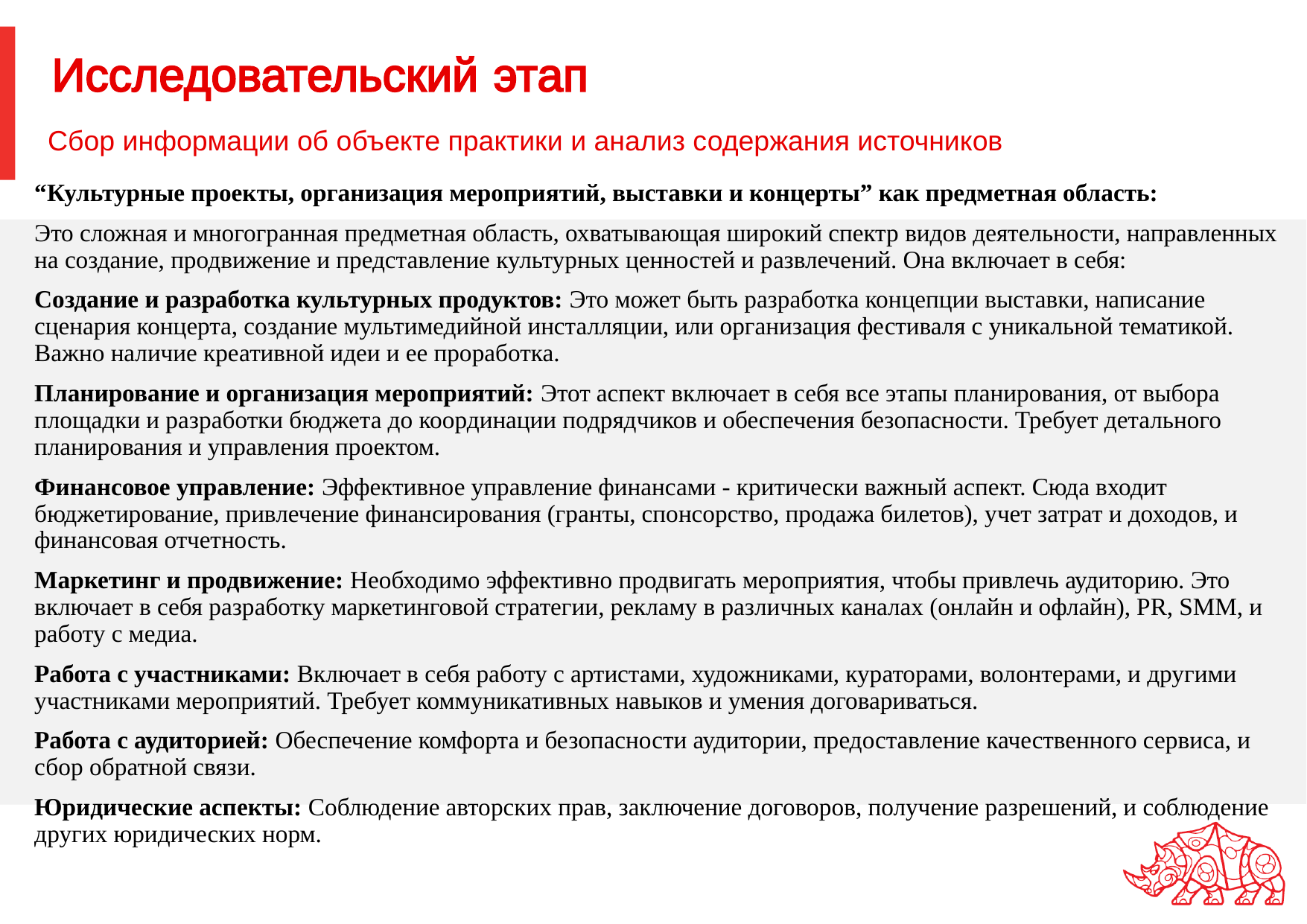

# Исследовательский этап
Сбор информации об объекте практики и анализ содержания источников
“Культурные проекты, организация мероприятий, выставки и концерты” как предметная область:
Это сложная и многогранная предметная область, охватывающая широкий спектр видов деятельности, направленных на создание, продвижение и представление культурных ценностей и развлечений. Она включает в себя:
Создание и разработка культурных продуктов: Это может быть разработка концепции выставки, написание сценария концерта, создание мультимедийной инсталляции, или организация фестиваля с уникальной тематикой. Важно наличие креативной идеи и ее проработка.
Планирование и организация мероприятий: Этот аспект включает в себя все этапы планирования, от выбора площадки и разработки бюджета до координации подрядчиков и обеспечения безопасности. Требует детального планирования и управления проектом.
Финансовое управление: Эффективное управление финансами - критически важный аспект. Сюда входит бюджетирование, привлечение финансирования (гранты, спонсорство, продажа билетов), учет затрат и доходов, и финансовая отчетность.
Маркетинг и продвижение: Необходимо эффективно продвигать мероприятия, чтобы привлечь аудиторию. Это включает в себя разработку маркетинговой стратегии, рекламу в различных каналах (онлайн и офлайн), PR, SMM, и работу с медиа.
Работа с участниками: Включает в себя работу с артистами, художниками, кураторами, волонтерами, и другими участниками мероприятий. Требует коммуникативных навыков и умения договариваться.
Работа с аудиторией: Обеспечение комфорта и безопасности аудитории, предоставление качественного сервиса, и сбор обратной связи.
Юридические аспекты: Соблюдение авторских прав, заключение договоров, получение разрешений, и соблюдение других юридических норм.